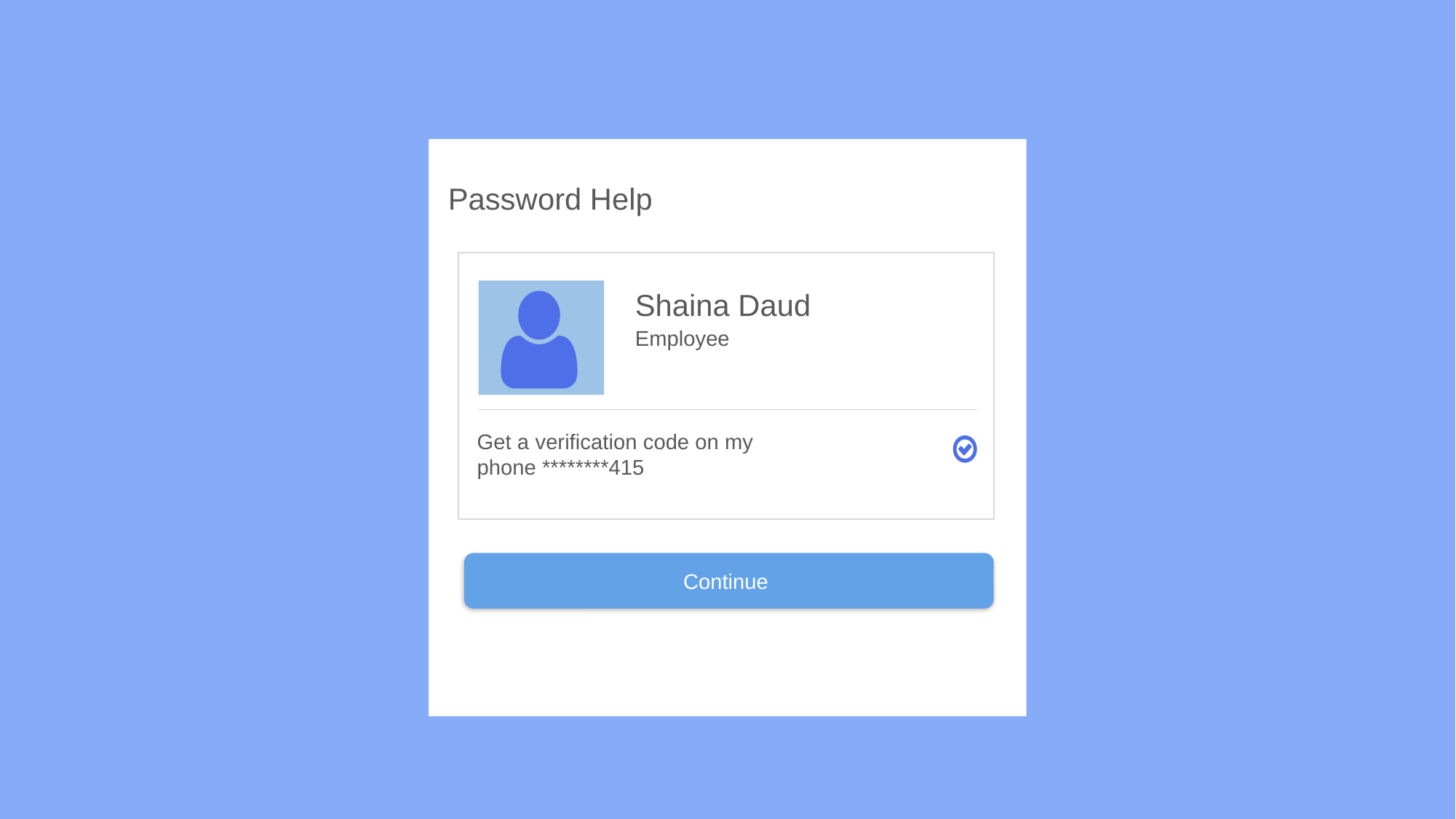

Forgot your password?
Password Help
Please enter either your email address or phone number to find your account

Shaina Daud

Employee
Enter your phone number:

+639 06 94 66 415
Get a verification code on my phone ********415

Cancel

Search

Continue

Enter your email instead